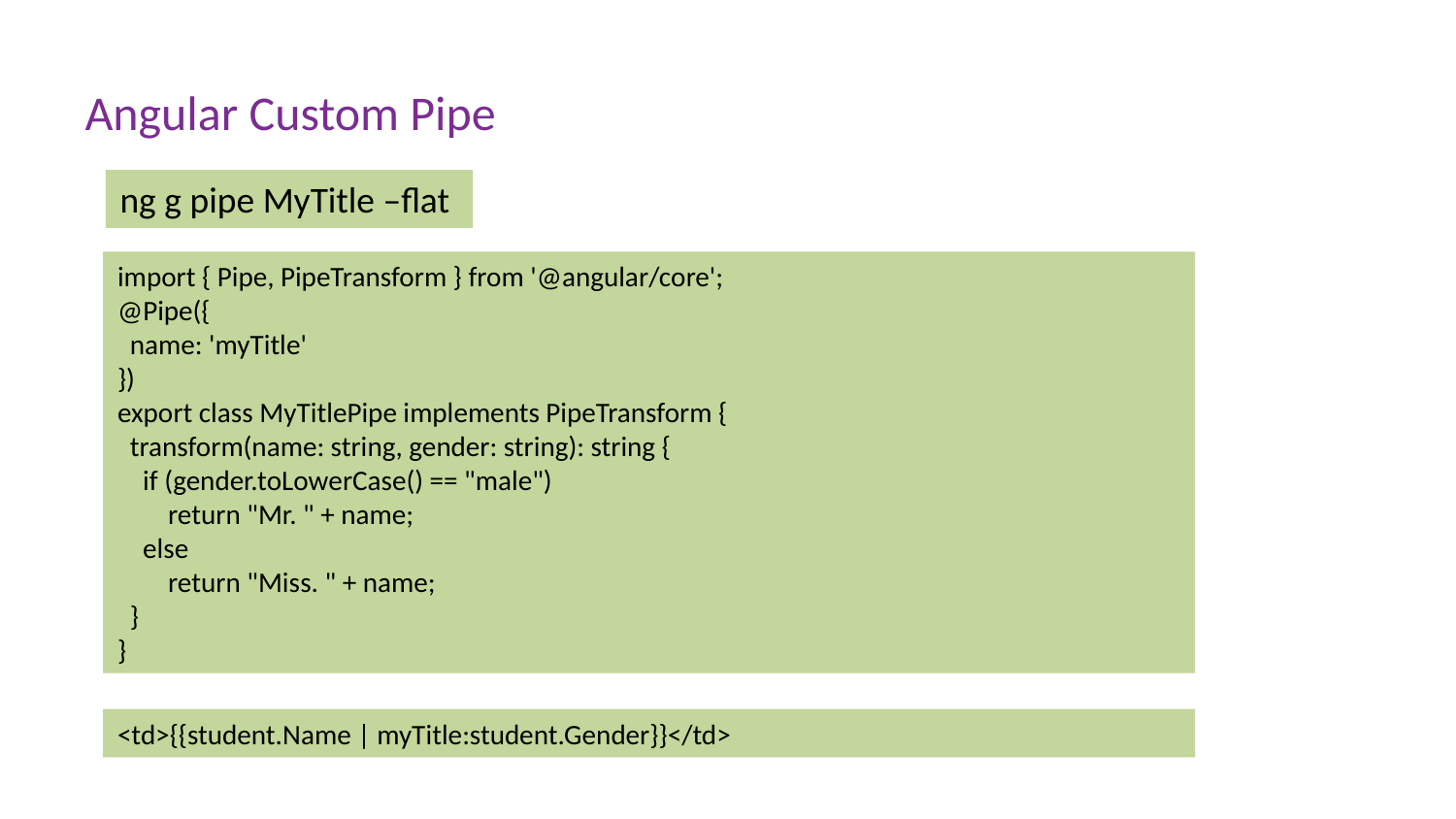

# Angular Custom Pipe
ng g pipe MyTitle –flat
import { Pipe, PipeTransform } from '@angular/core';
@Pipe({
  name: 'myTitle'
})
export class MyTitlePipe implements PipeTransform {
  transform(name: string, gender: string): string {
    if (gender.toLowerCase() == "male")
        return "Mr. " + name;
    else
        return "Miss. " + name;
  }
}
<td>{{student.Name | myTitle:student.Gender}}</td>